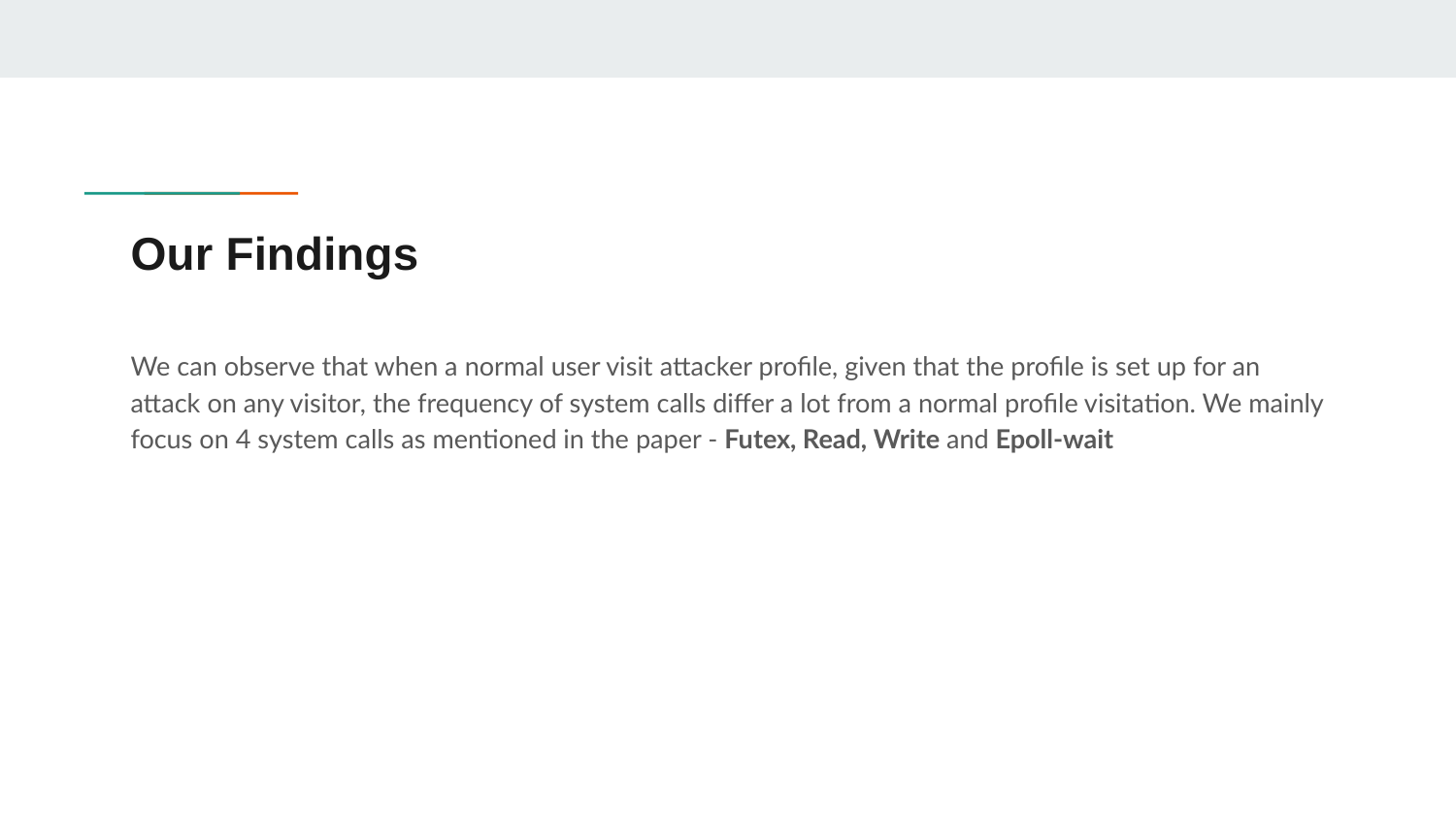

# Our Findings
We can observe that when a normal user visit attacker profile, given that the profile is set up for an attack on any visitor, the frequency of system calls differ a lot from a normal profile visitation. We mainly focus on 4 system calls as mentioned in the paper - Futex, Read, Write and Epoll-wait